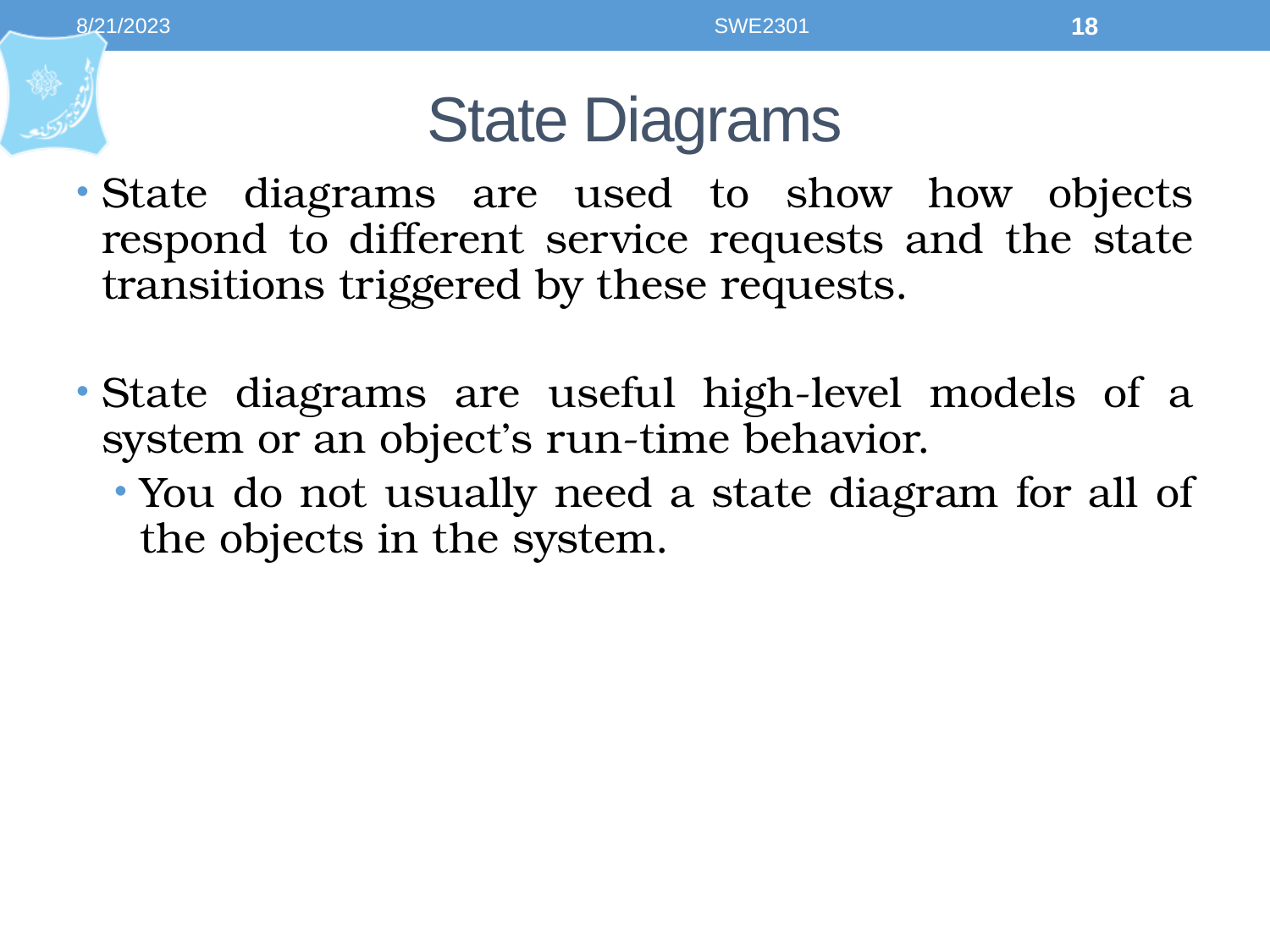

8/21/2023
SWE2301
18
# State Diagrams
State diagrams are used to show how objects respond to different service requests and the state transitions triggered by these requests.

State diagrams are useful high-level models of a system or an object’s run-time behavior.
You do not usually need a state diagram for all of the objects in the system.